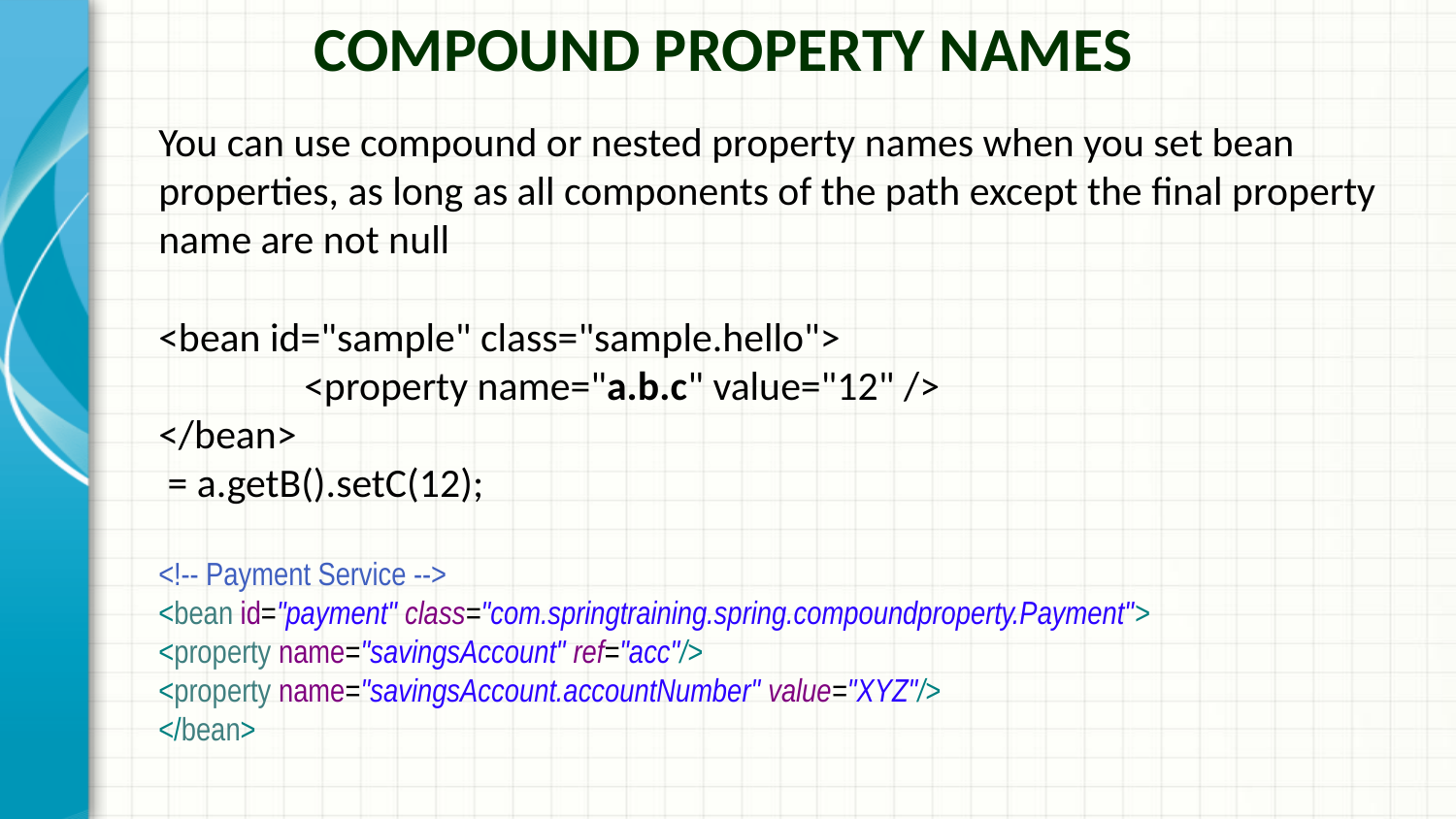

Compound property names
You can use compound or nested property names when you set bean properties, as long as all components of the path except the final property name are not null

<bean id="sample" class="sample.hello">
	<property name="a.b.c" value="12" />
</bean>
 = a.getB().setC(12);

<!-- Payment Service -->
<bean id="payment" class="com.springtraining.spring.compoundproperty.Payment">
<property name="savingsAccount" ref="acc"/>
<property name="savingsAccount.accountNumber" value="XYZ"/>
</bean>